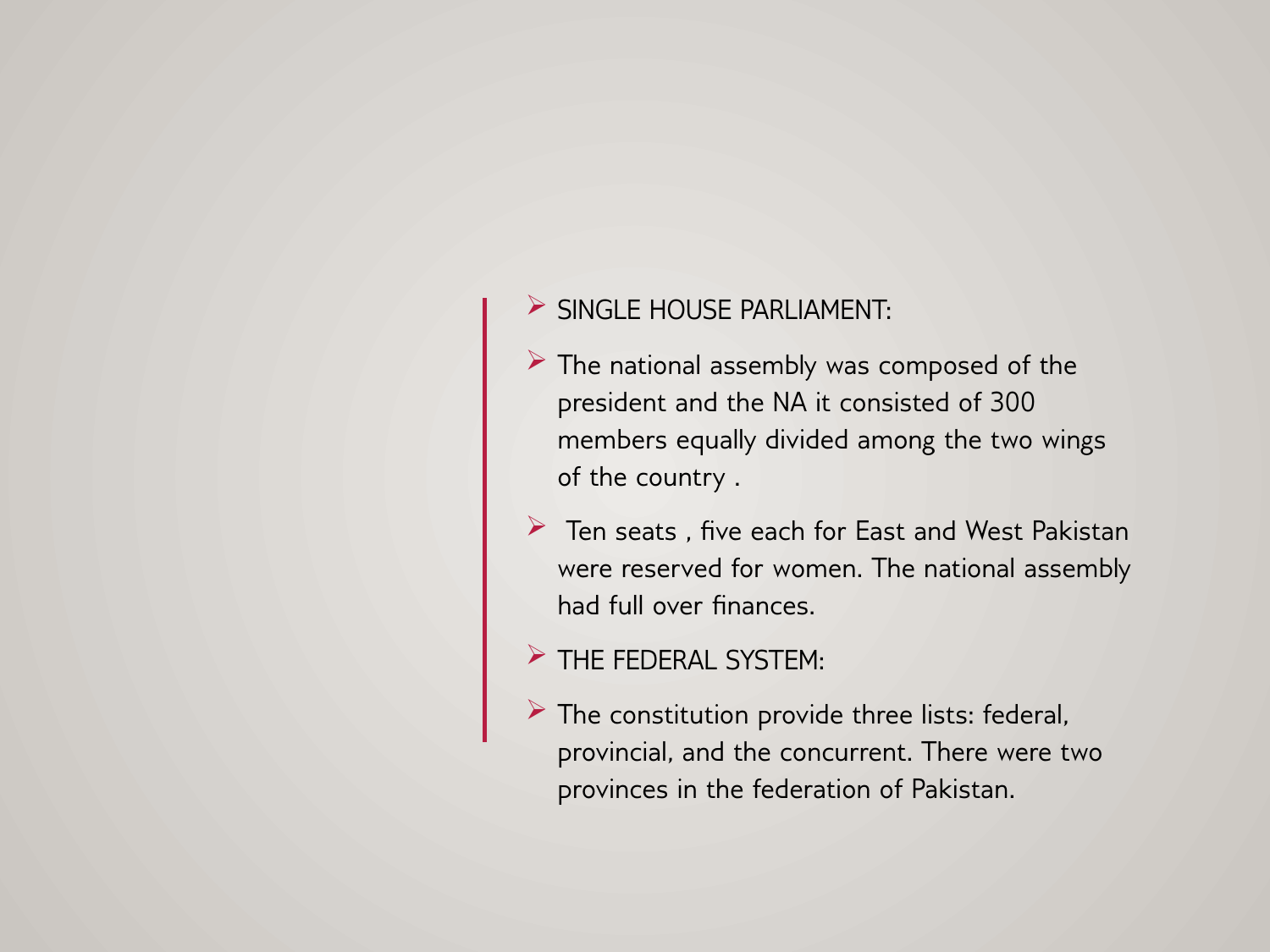

SINGLE HOUSE PARLIAMENT:
The national assembly was composed of the president and the NA it consisted of 300 members equally divided among the two wings of the country .
 Ten seats , five each for East and West Pakistan were reserved for women. The national assembly had full over finances.
THE FEDERAL SYSTEM:
The constitution provide three lists: federal, provincial, and the concurrent. There were two provinces in the federation of Pakistan.